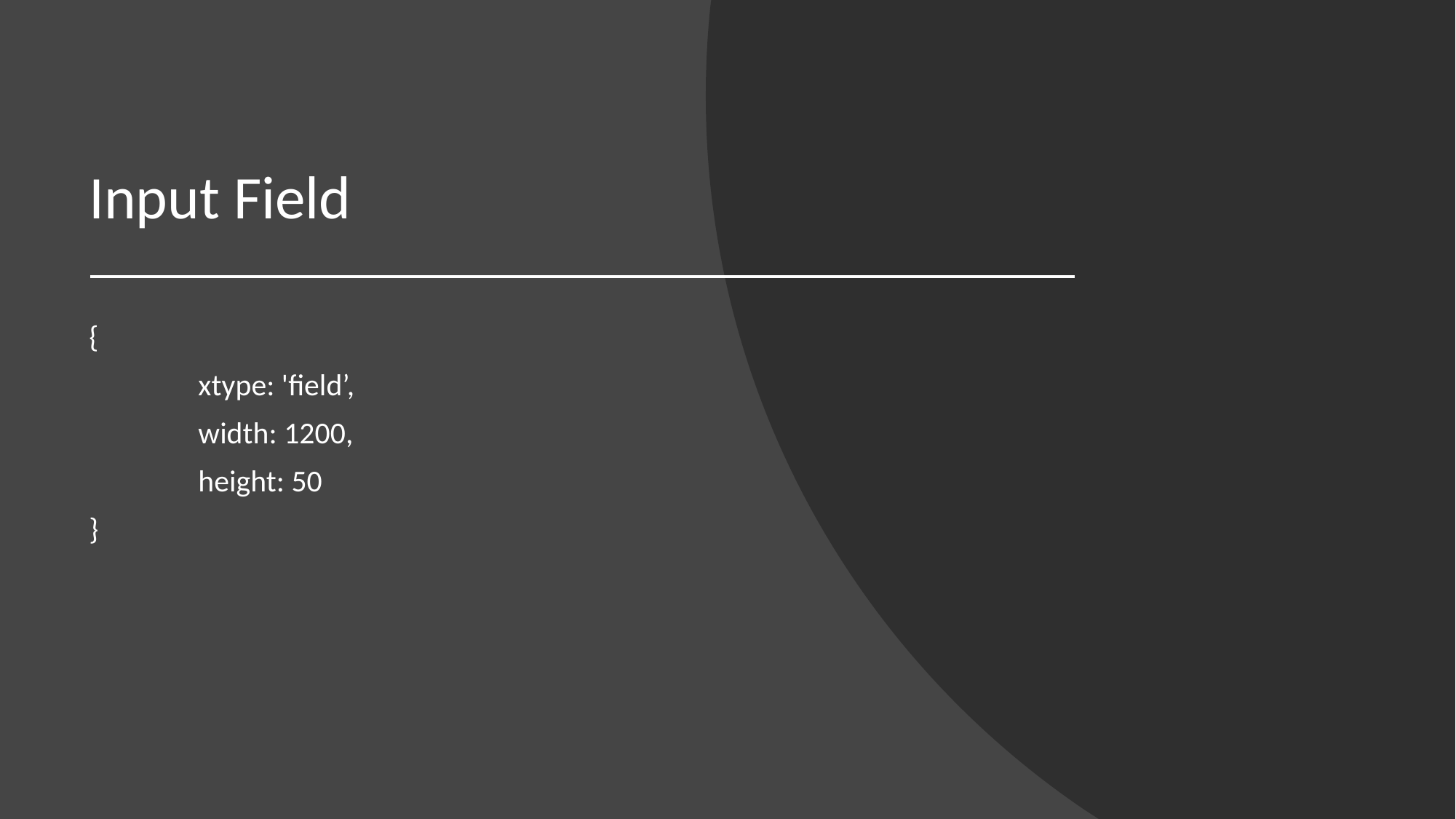

# Input Field
{
	xtype: 'field’,
	width: 1200,
	height: 50
}